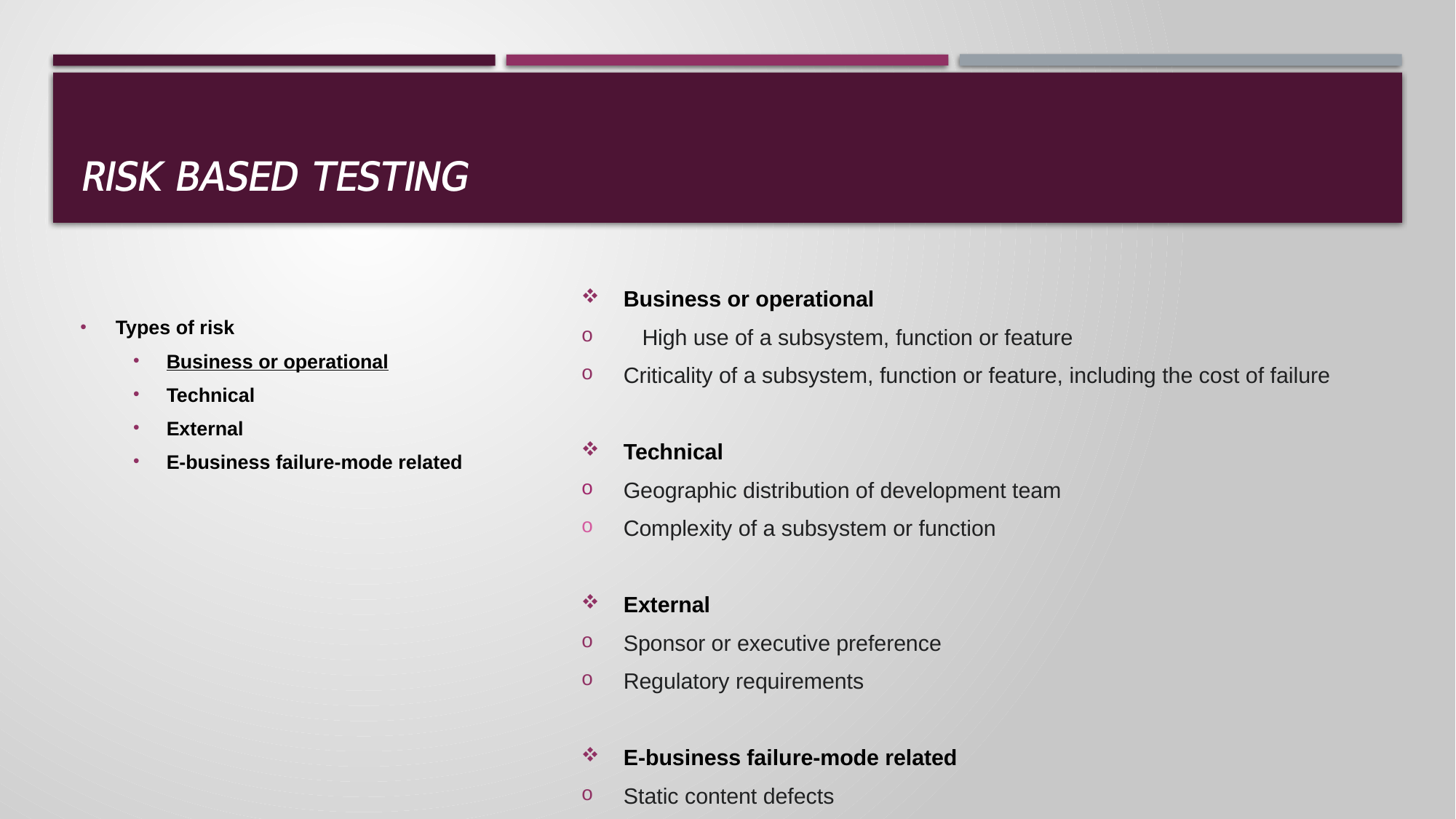

# Risk based testing
Business or operational
   High use of a subsystem, function or feature
Criticality of a subsystem, function or feature, including the cost of failure

Technical
Geographic distribution of development team
Complexity of a subsystem or function

External
Sponsor or executive preference
Regulatory requirements

E-business failure-mode related
Static content defects
Web page integration defects
Functional behavior-related failure

Types of risk
Business or operational
Technical
External
E-business failure-mode related